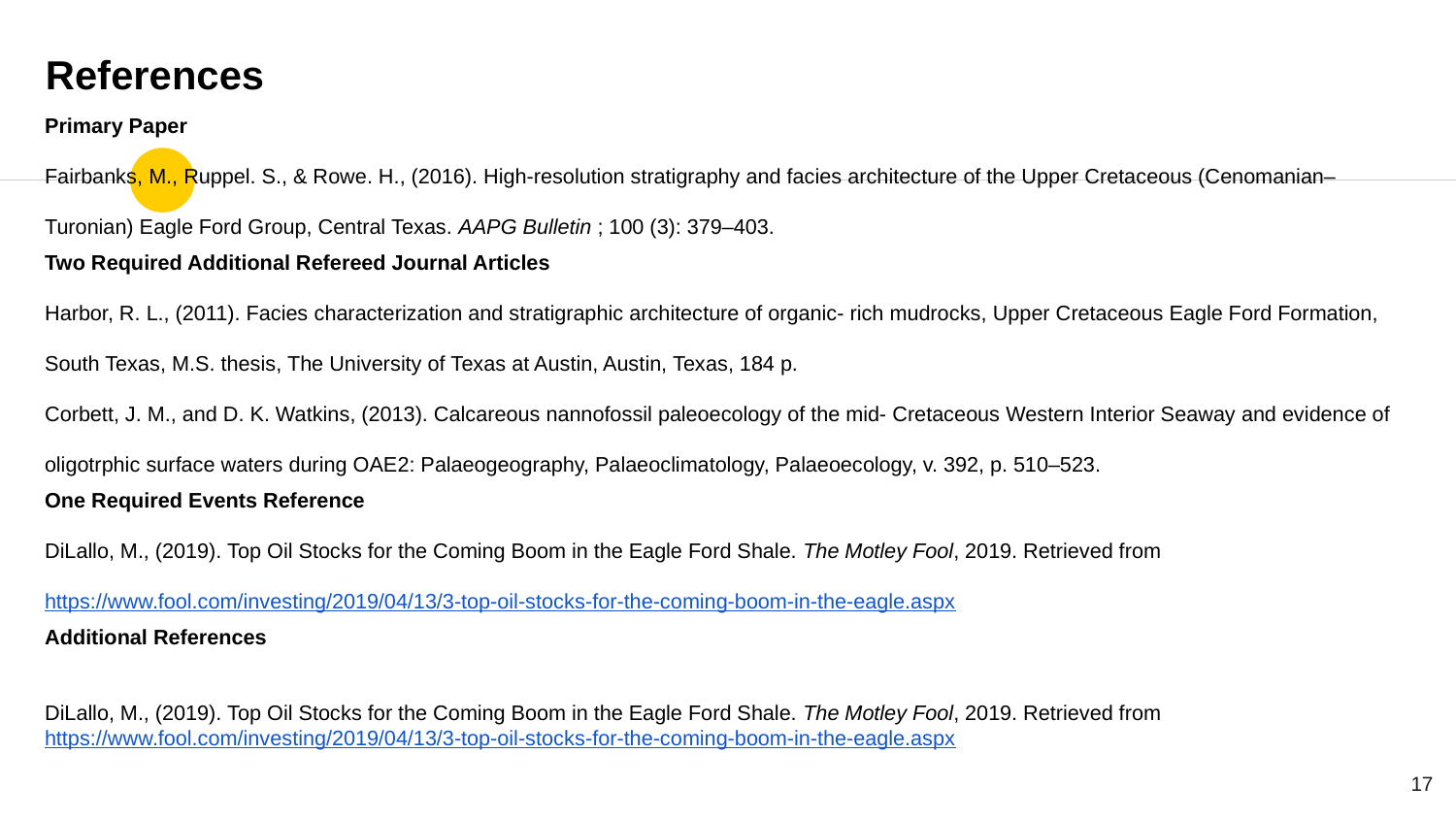

# References
Primary Paper
Fairbanks, M., Ruppel. S., & Rowe. H., (2016). High-resolution stratigraphy and facies architecture of the Upper Cretaceous (Cenomanian–Turonian) Eagle Ford Group, Central Texas. AAPG Bulletin ; 100 (3): 379–403.
Two Required Additional Refereed Journal Articles
Harbor, R. L., (2011). Facies characterization and stratigraphic architecture of organic- rich mudrocks, Upper Cretaceous Eagle Ford Formation, South Texas, M.S. thesis, The University of Texas at Austin, Austin, Texas, 184 p.
Corbett, J. M., and D. K. Watkins, (2013). Calcareous nannofossil paleoecology of the mid- Cretaceous Western Interior Seaway and evidence of oligotrphic surface waters during OAE2: Palaeogeography, Palaeoclimatology, Palaeoecology, v. 392, p. 510–523.
One Required Events Reference
DiLallo, M., (2019). Top Oil Stocks for the Coming Boom in the Eagle Ford Shale. The Motley Fool, 2019. Retrieved from https://www.fool.com/investing/2019/04/13/3-top-oil-stocks-for-the-coming-boom-in-the-eagle.aspx
Additional References
DiLallo, M., (2019). Top Oil Stocks for the Coming Boom in the Eagle Ford Shale. The Motley Fool, 2019. Retrieved from https://www.fool.com/investing/2019/04/13/3-top-oil-stocks-for-the-coming-boom-in-the-eagle.aspx

17